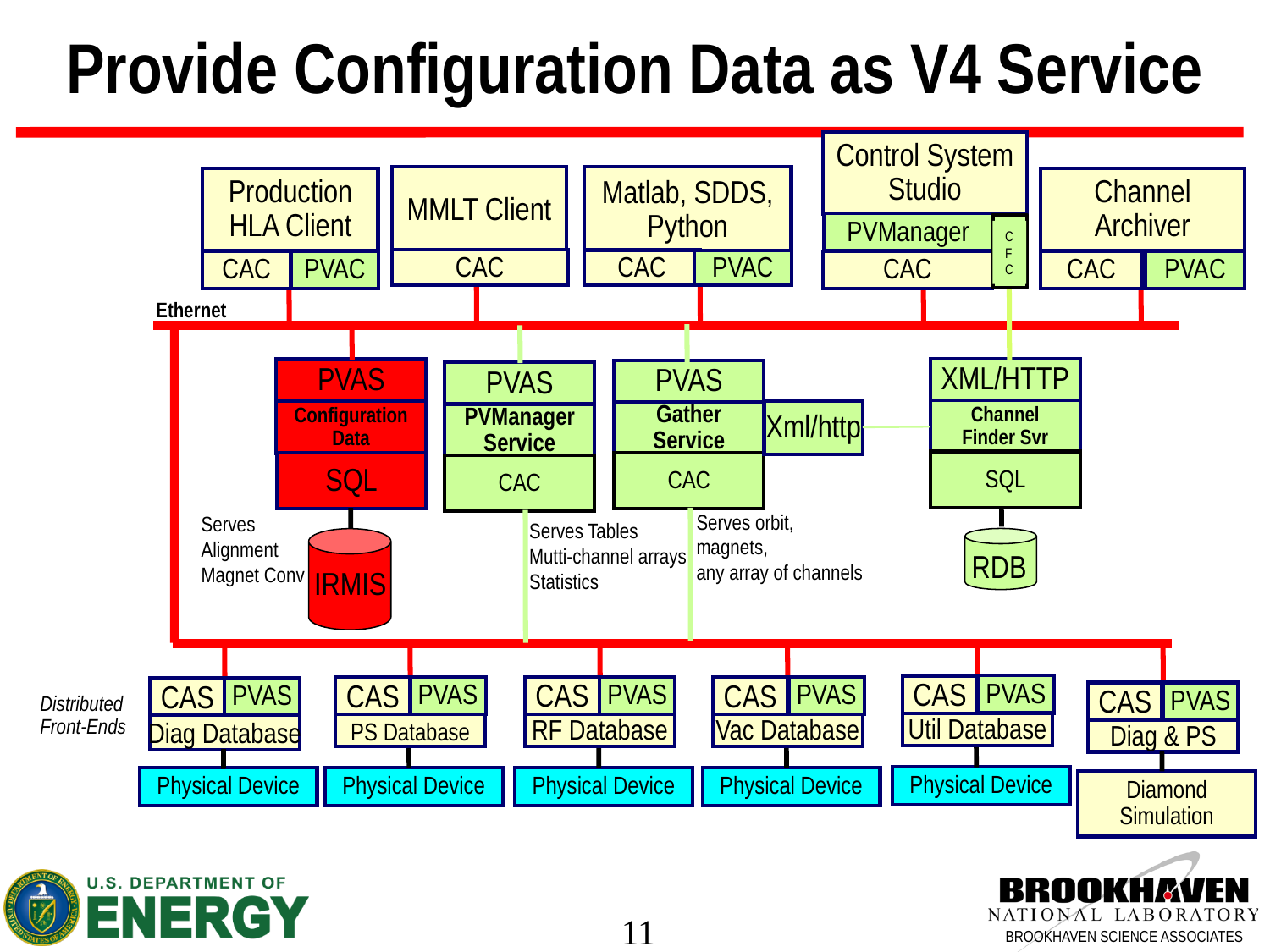

Provide Configuration Data as V4 Service
Control System Studio
CAC

MMLT Client
Matlab, SDDS, Python
Channel Archiver
CAC

Production HLA Client
CAC

PVManager

C
F
C
CAC
CAC
PVAC
PVAC
PVAC

Ethernet

XML/HTTP
PVAS
PVAS
PVAS
Xml/http
Channel Finder Svr
Configuration Data
Gather Service
PVManager Service
SQL
CAC
SQL
CAC
Serves orbit,
magnets,
any array of channels
Serves
Alignment
Magnet Conv

Serves Tables
Mutti-channel arrays
Statistics

RDB
IRMIS

PVAS
CAS
PVAS
PVAS
PVAS
CAS
CAS
CAS
Util Database
RF Database
PVAS
PS Database
Vac Database
CAS
CAS
PVAS
Diag & PS
Distributed  Front-Ends
Diag Database

Physical Device
Physical Device
Physical Device
Physical Device
Physical Device
Diamond Simulation